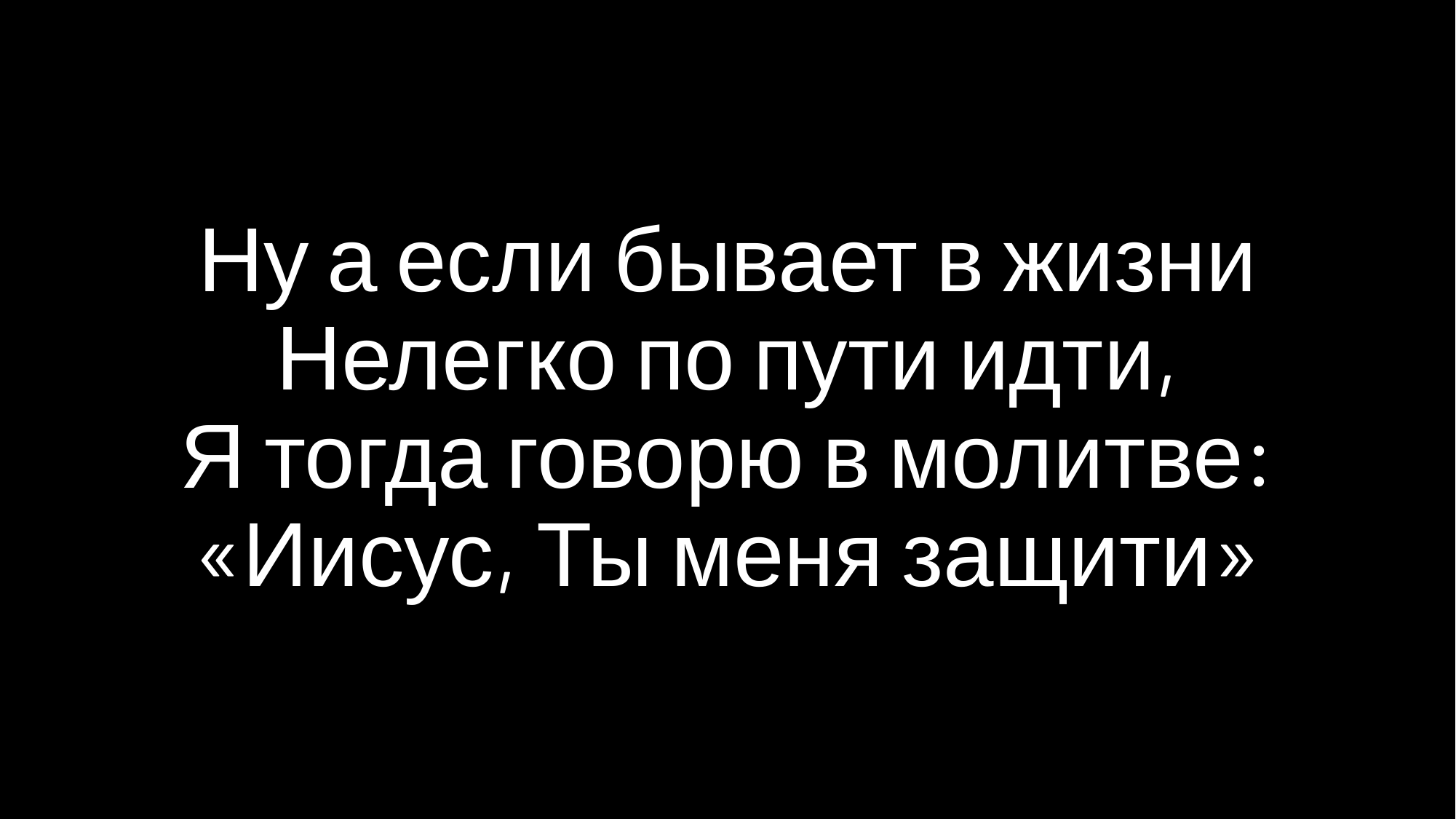

# Ну а если бывает в жизни Нелегко по пути идти, Я тогда говорю в молитве: «Иисус, Ты меня защити»